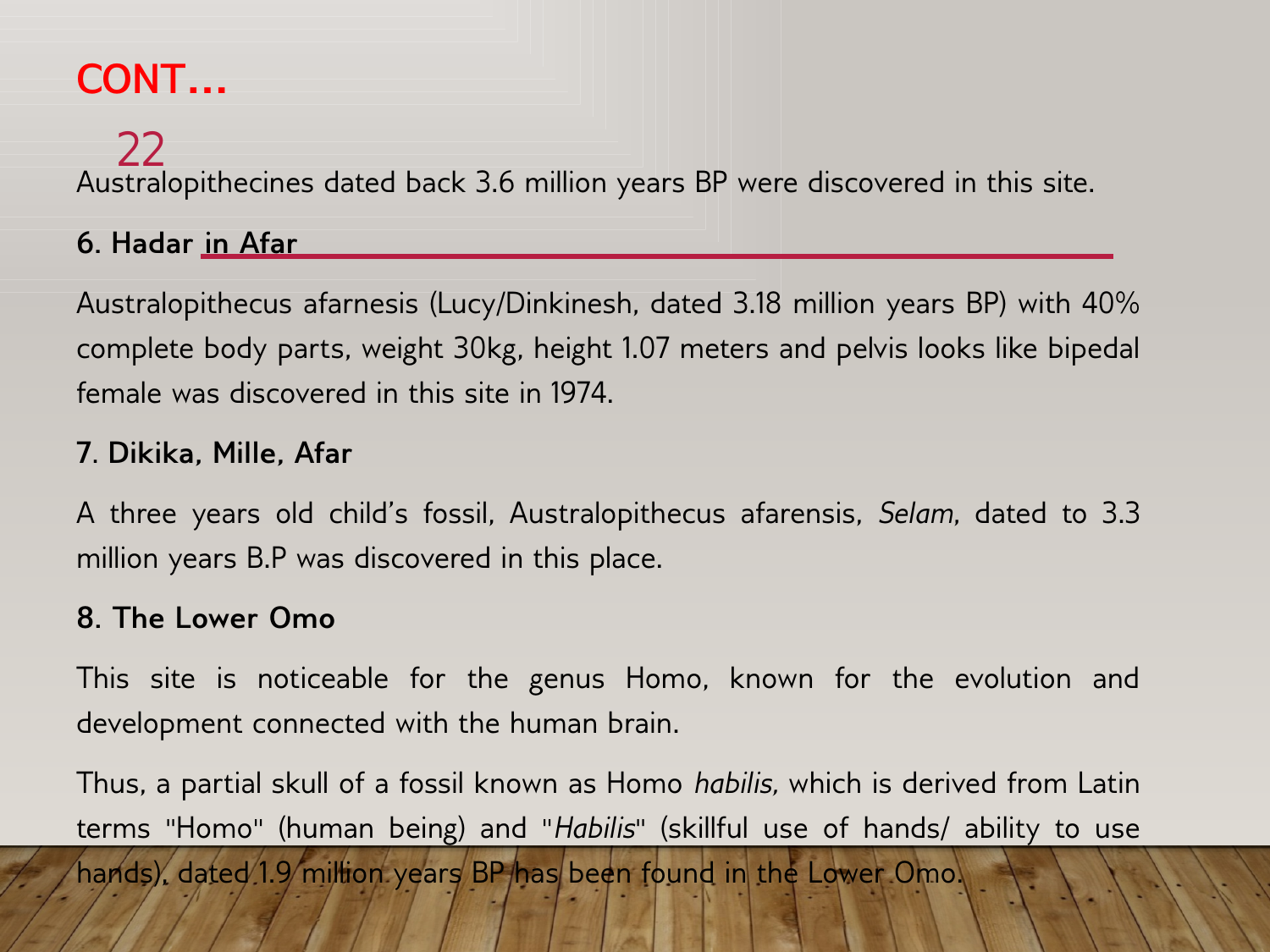

# Cont…
22
Australopithecines dated back 3.6 million years BP were discovered in this site.
6. Hadar in Afar
Australopithecus afarnesis (Lucy/Dinkinesh, dated 3.18 million years BP) with 40% complete body parts, weight 30kg, height 1.07 meters and pelvis looks like bipedal female was discovered in this site in 1974.
7. Dikika, Mille, Afar
A three years old child’s fossil, Australopithecus afarensis, Selam, dated to 3.3 million years B.P was discovered in this place.
8. The Lower Omo
This site is noticeable for the genus Homo, known for the evolution and development connected with the human brain.
Thus, a partial skull of a fossil known as Homo habilis, which is derived from Latin terms "Homo" (human being) and "Habilis" (skillful use of hands/ ability to use hands), dated 1.9 million years BP has been found in the Lower Omo.